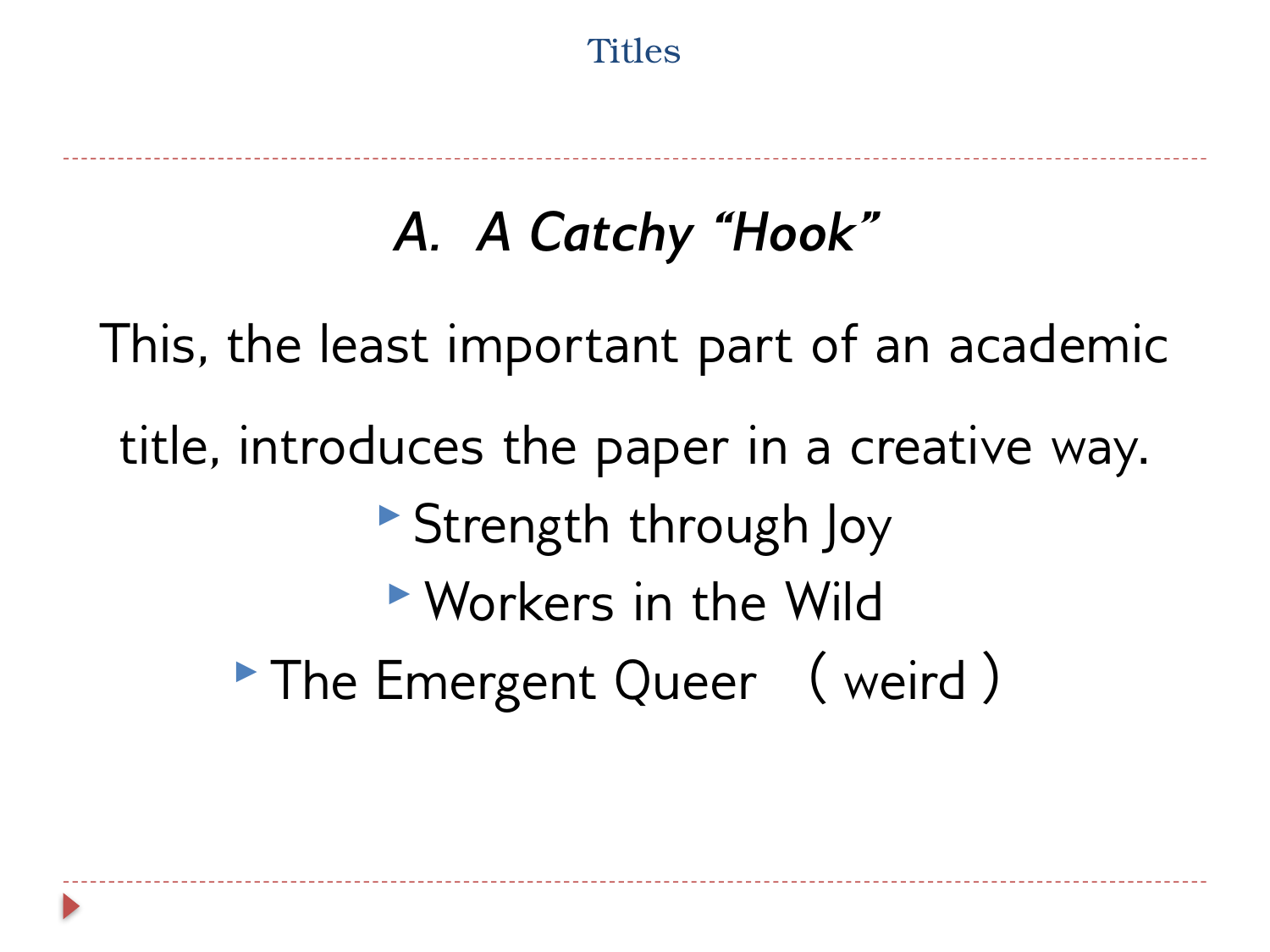

# Titles

A.  A Catchy “Hook”
This, the least important part of an academic title, introduces the paper in a creative way.
Strength through Joy
Workers in the Wild
The Emergent Queer（weird）